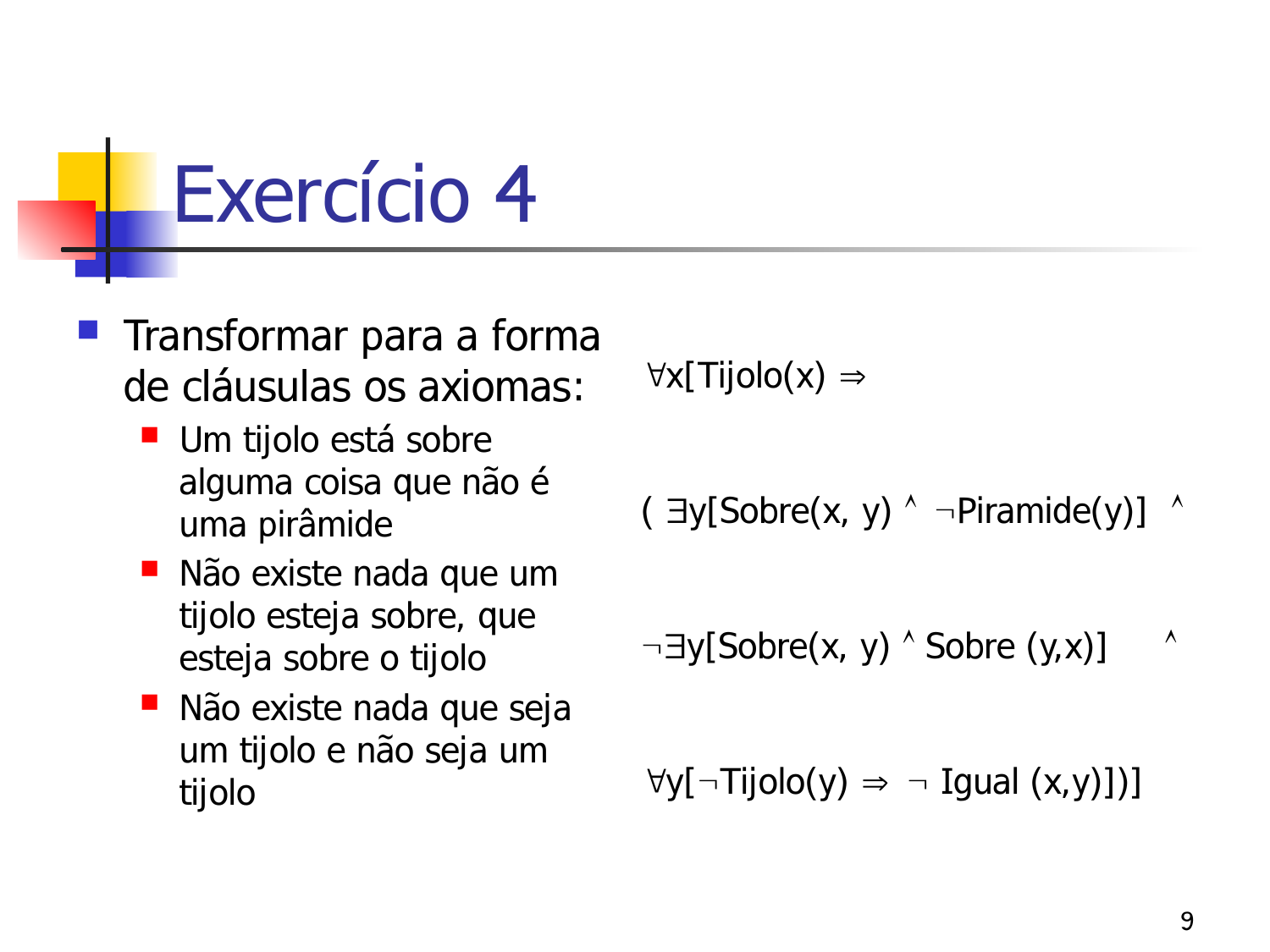

# Exercício 4
Transformar para a forma de cláusulas os axiomas:
Um tijolo está sobre alguma coisa que não é uma pirâmide
Não existe nada que um tijolo esteja sobre, que esteja sobre o tijolo
Não existe nada que seja um tijolo e não seja um tijolo

∀x[Tijolo(x) ⇒

( ∃y[Sobre(x, y) ∧ ¬Piramide(y)]  ∧

¬∃y[Sobre(x, y) ∧ Sobre (y,x)]     ∧

∀y[¬Tijolo(y) ⇒ ¬ Igual (x,y)])]

9